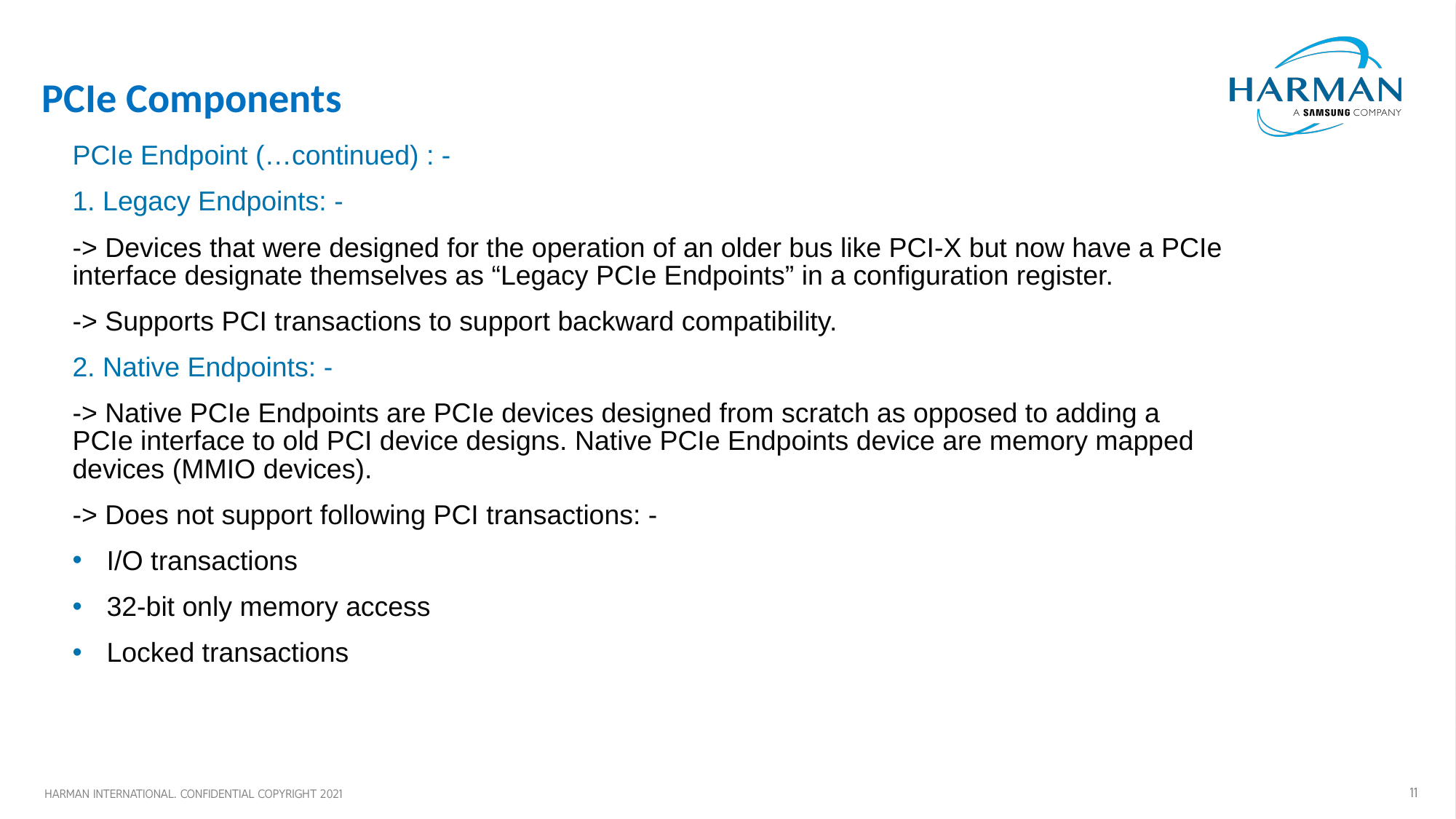

#
PCIe Components
PCIe Endpoint (…continued) : -
1. Legacy Endpoints: -
-> Devices that were designed for the operation of an older bus like PCI-X but now have a PCIe interface designate themselves as “Legacy PCIe Endpoints” in a configuration register.
-> Supports PCI transactions to support backward compatibility.
2. Native Endpoints: -
-> Native PCIe Endpoints are PCIe devices designed from scratch as opposed to adding a PCIe interface to old PCI device designs. Native PCIe Endpoints device are memory mapped devices (MMIO devices).
-> Does not support following PCI transactions: -
I/O transactions
32-bit only memory access
Locked transactions